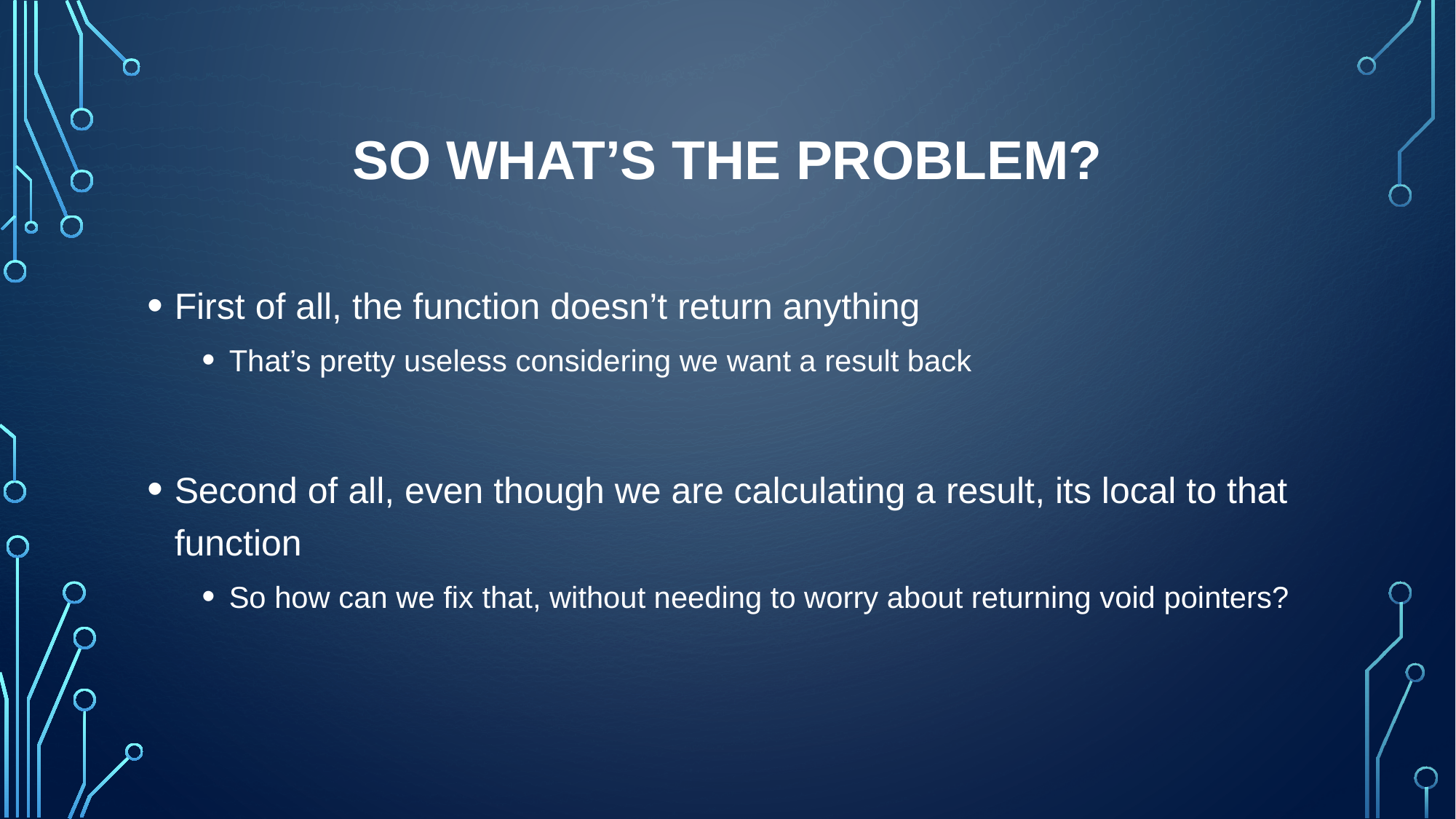

# So what’s the problem?
First of all, the function doesn’t return anything
That’s pretty useless considering we want a result back

Second of all, even though we are calculating a result, its local to that function
So how can we fix that, without needing to worry about returning void pointers?